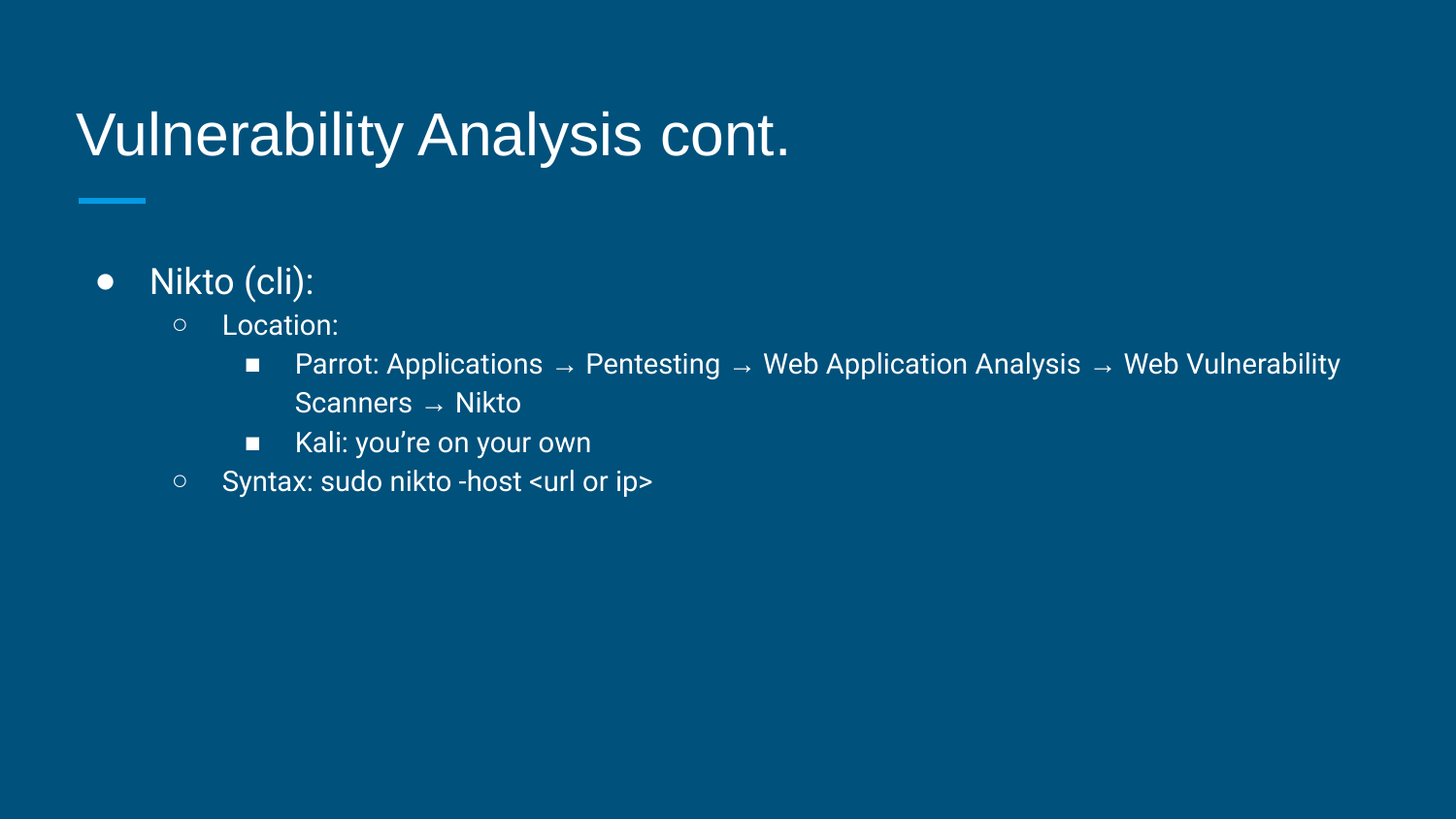

# Vulnerability Analysis cont.
Nikto (cli):
Location:
Parrot: Applications → Pentesting → Web Application Analysis → Web Vulnerability Scanners → Nikto
Kali: you’re on your own
Syntax: sudo nikto -host <url or ip>